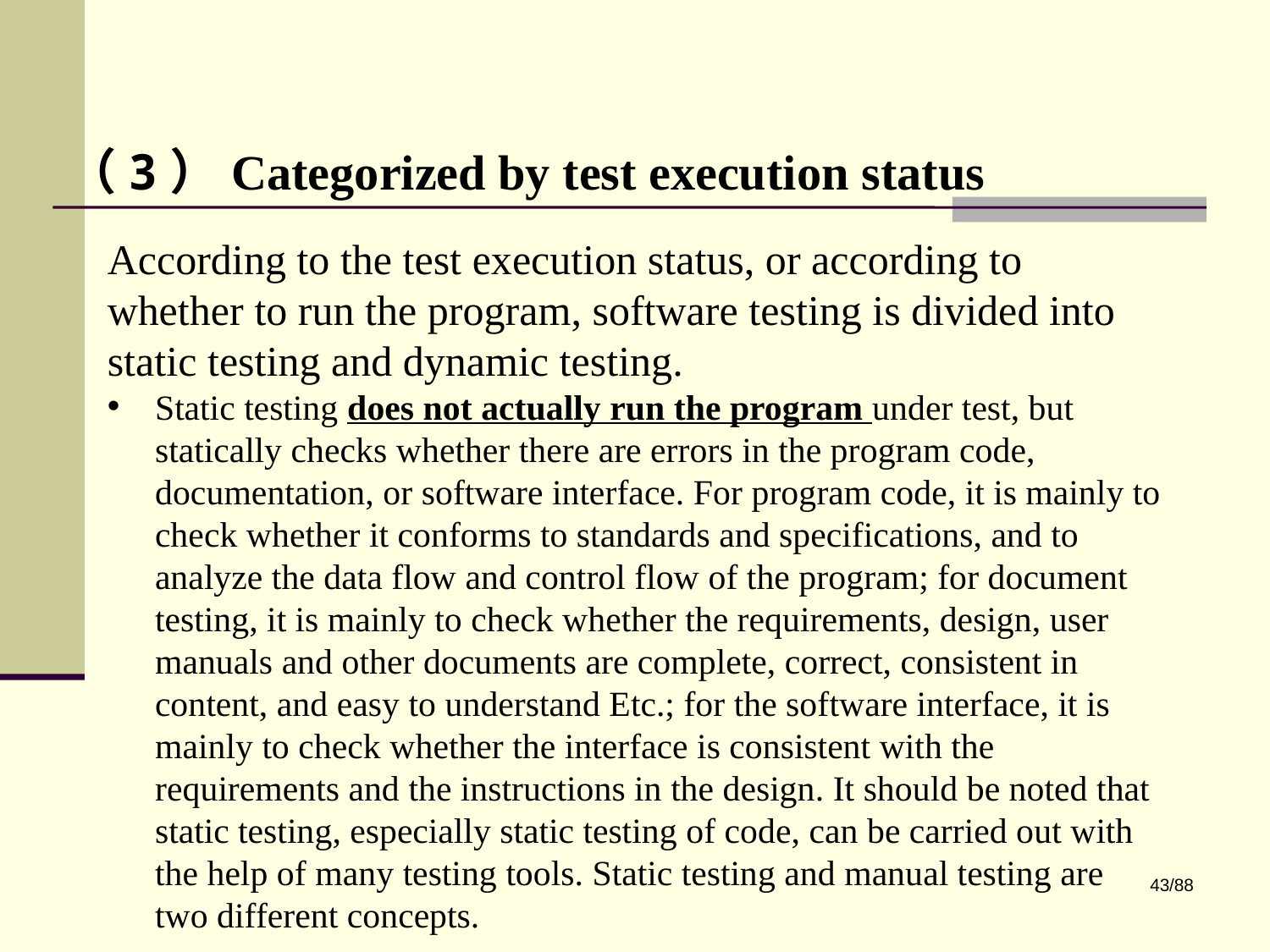

（3）Categorized by test execution status
According to the test execution status, or according to whether to run the program, software testing is divided into static testing and dynamic testing.
Static testing does not actually run the program under test, but statically checks whether there are errors in the program code, documentation, or software interface. For program code, it is mainly to check whether it conforms to standards and specifications, and to analyze the data flow and control flow of the program; for document testing, it is mainly to check whether the requirements, design, user manuals and other documents are complete, correct, consistent in content, and easy to understand Etc.; for the software interface, it is mainly to check whether the interface is consistent with the requirements and the instructions in the design. It should be noted that static testing, especially static testing of code, can be carried out with the help of many testing tools. Static testing and manual testing are two different concepts.
43/88